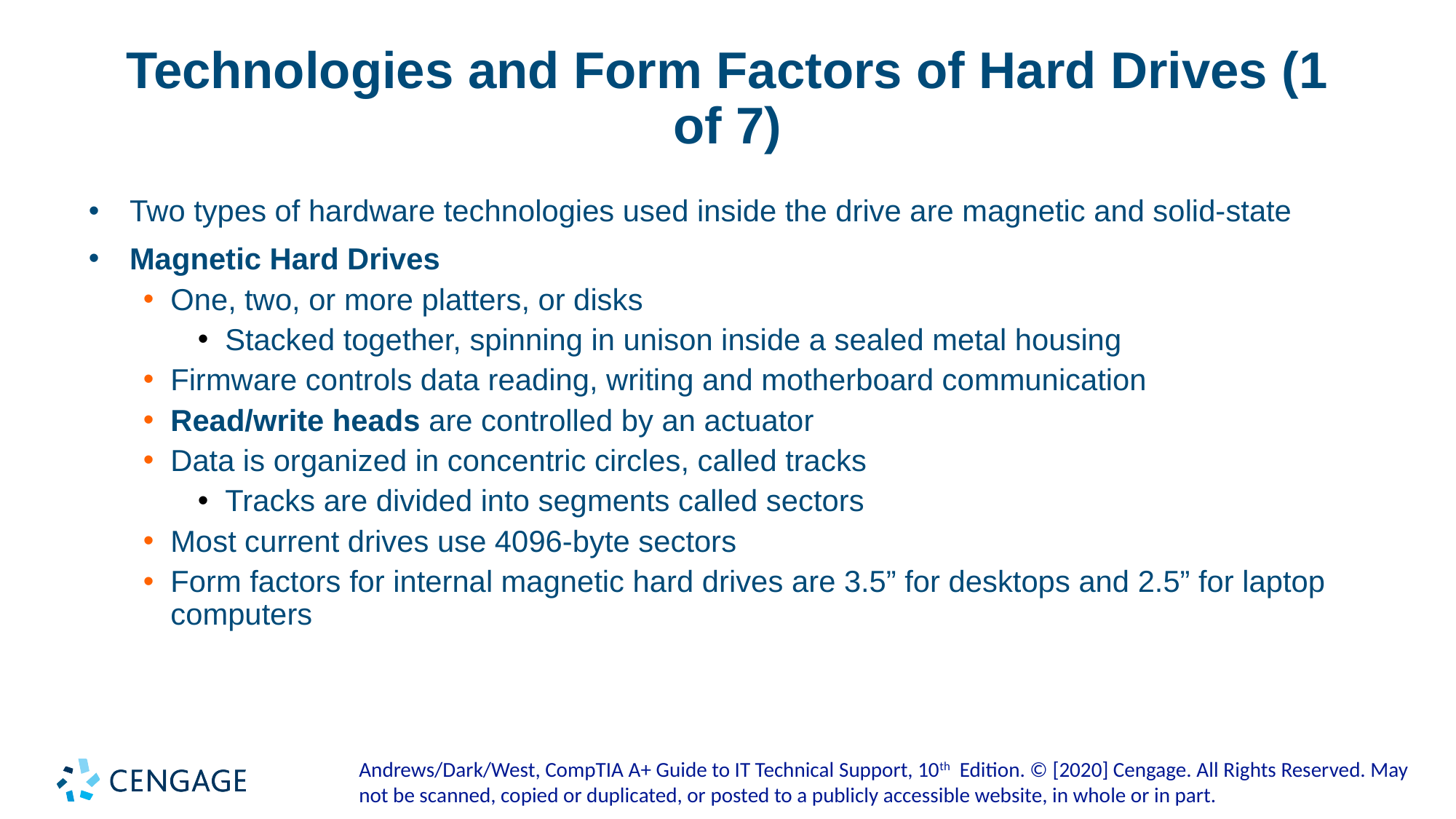

# Technologies and Form Factors of Hard Drives (1 of 7)
Two types of hardware technologies used inside the drive are magnetic and solid-state
Magnetic Hard Drives
One, two, or more platters, or disks
Stacked together, spinning in unison inside a sealed metal housing
Firmware controls data reading, writing and motherboard communication
Read/write heads are controlled by an actuator
Data is organized in concentric circles, called tracks
Tracks are divided into segments called sectors
Most current drives use 4096-byte sectors
Form factors for internal magnetic hard drives are 3.5” for desktops and 2.5” for laptop computers